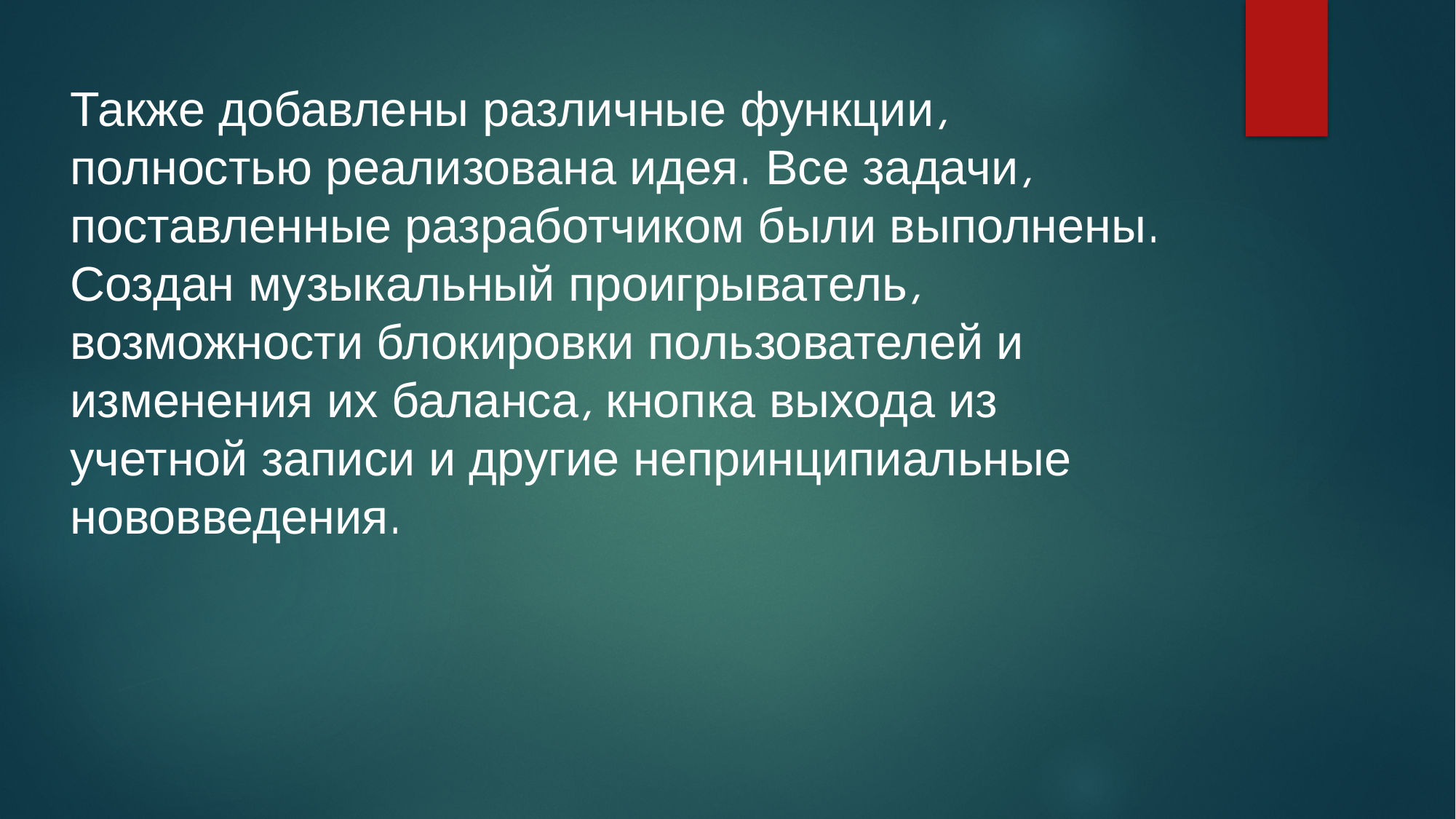

Также добавлены различные функции, полностью реализована идея. Все задачи, поставленные разработчиком были выполнены. Создан музыкальный проигрыватель, возможности блокировки пользователей и изменения их баланса, кнопка выхода из учетной записи и другие непринципиальные нововведения.